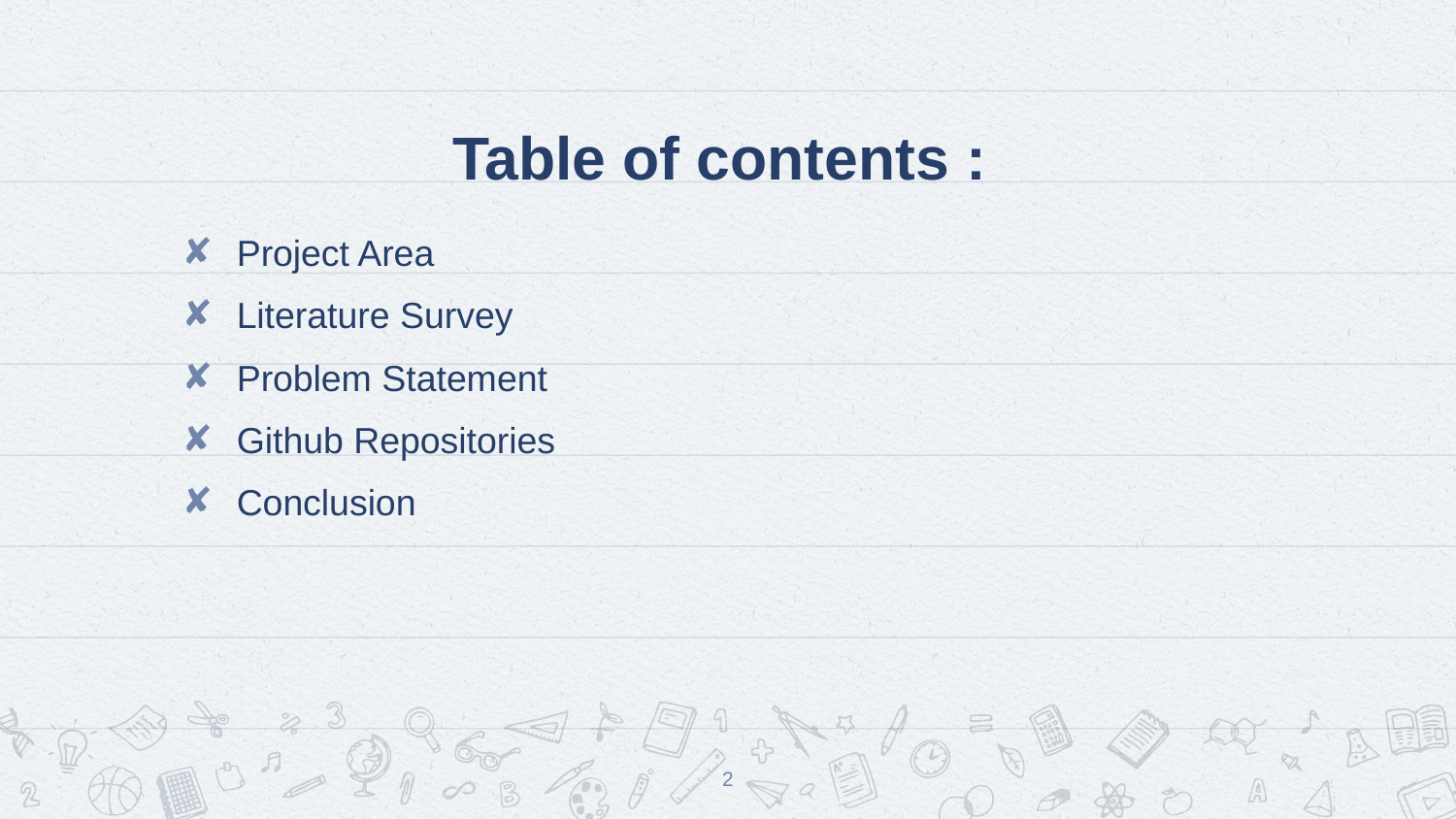

# Table of contents :
Project Area
Literature Survey
Problem Statement
Github Repositories
Conclusion

2